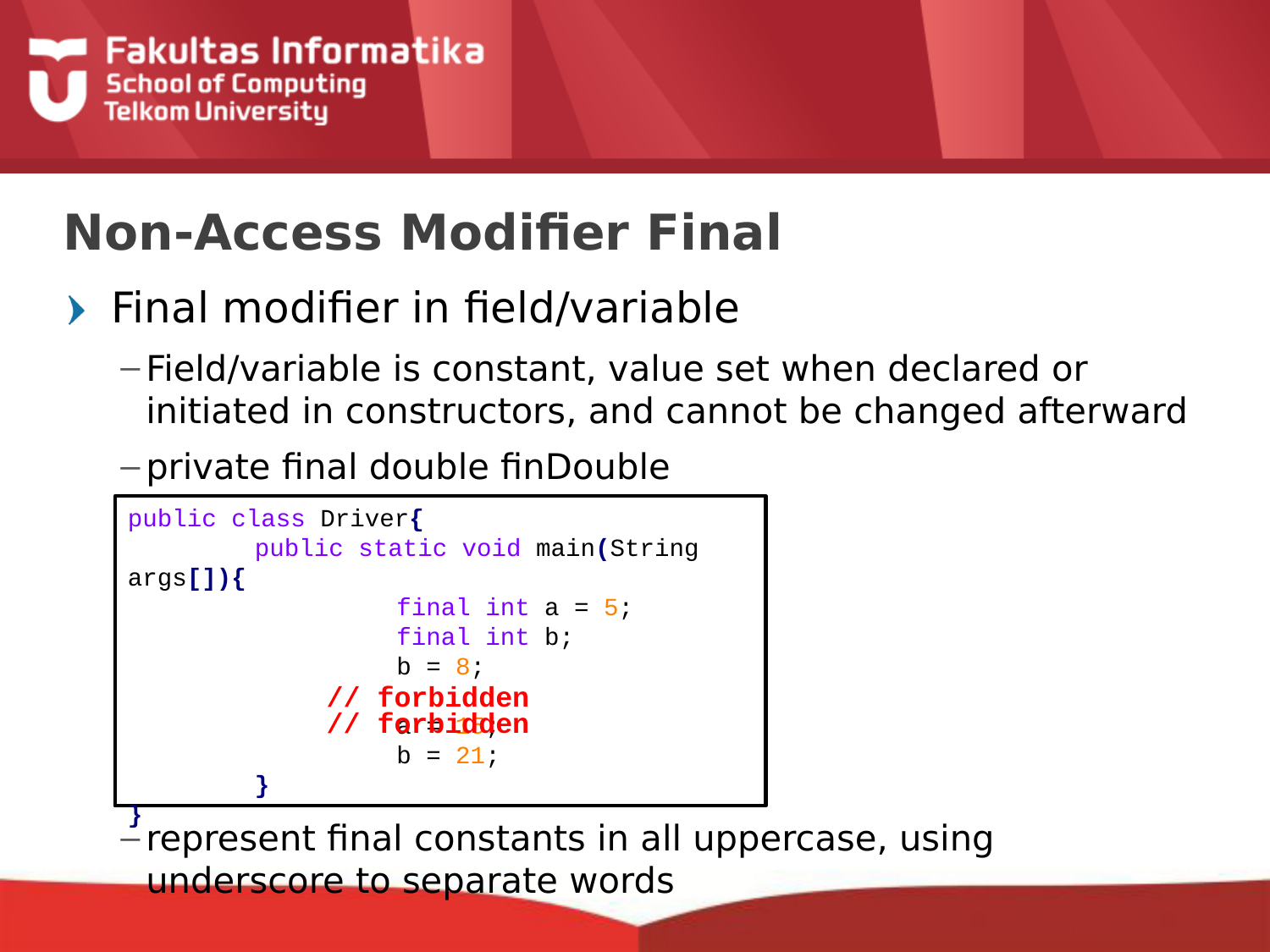

# Non-Access Modifier Final
Final modifier in field/variable
Field/variable is constant, value set when declared or initiated in constructors, and cannot be changed afterward
private final double finDouble

represent final constants in all uppercase, using underscore to separate words
public class Driver{
	public static void main(String args[]){
		 final int a = 5;
		 final int b;
		 b = 8;

		 a = 15;
		 b = 21;
	}
}
// forbidden
// forbidden